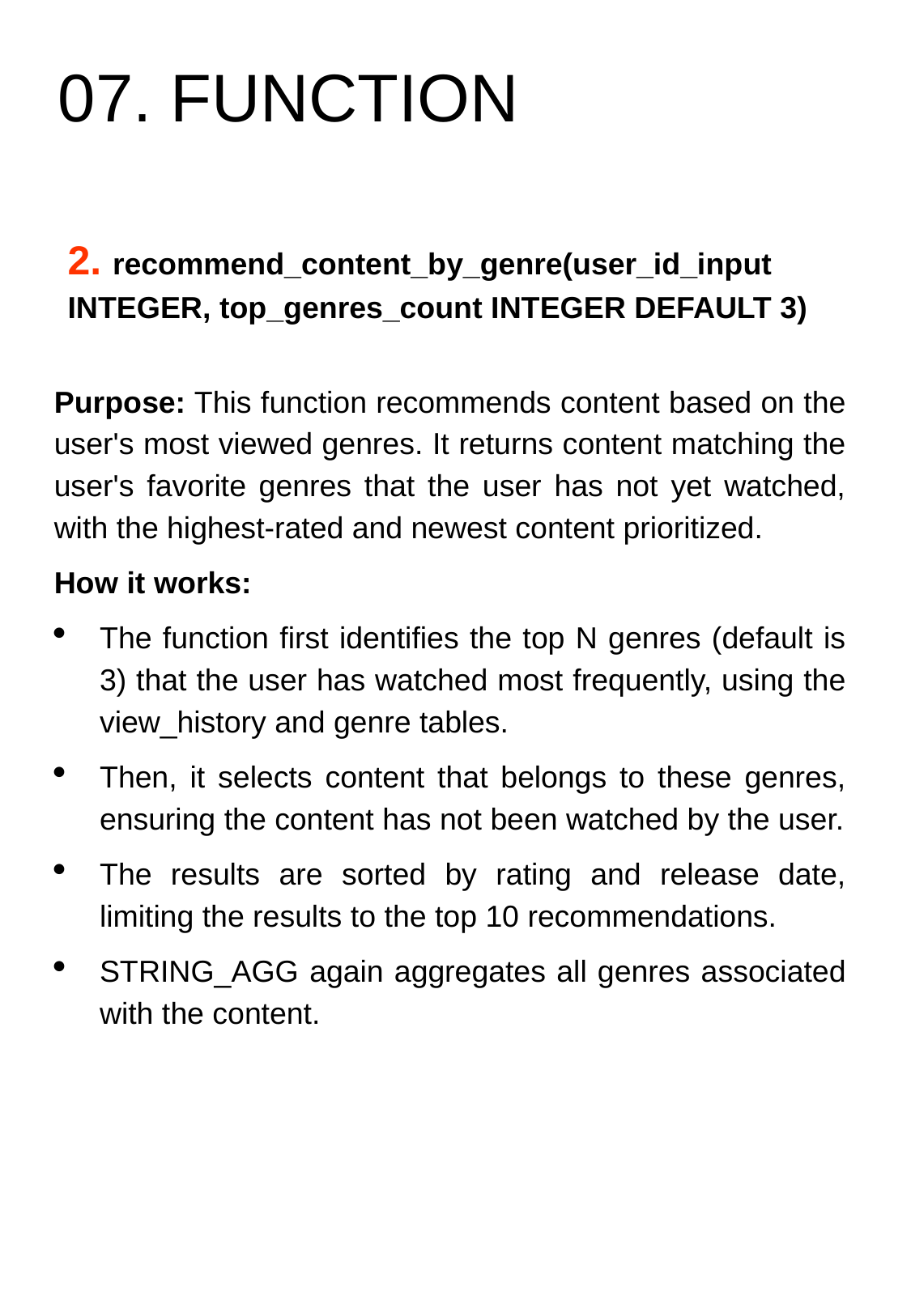

07. FUNCTION
2. recommend_content_by_genre(user_id_input INTEGER, top_genres_count INTEGER DEFAULT 3)
Purpose: This function recommends content based on the user's most viewed genres. It returns content matching the user's favorite genres that the user has not yet watched, with the highest-rated and newest content prioritized.
How it works:
The function first identifies the top N genres (default is 3) that the user has watched most frequently, using the view_history and genre tables.
Then, it selects content that belongs to these genres, ensuring the content has not been watched by the user.
The results are sorted by rating and release date, limiting the results to the top 10 recommendations.
STRING_AGG again aggregates all genres associated with the content.